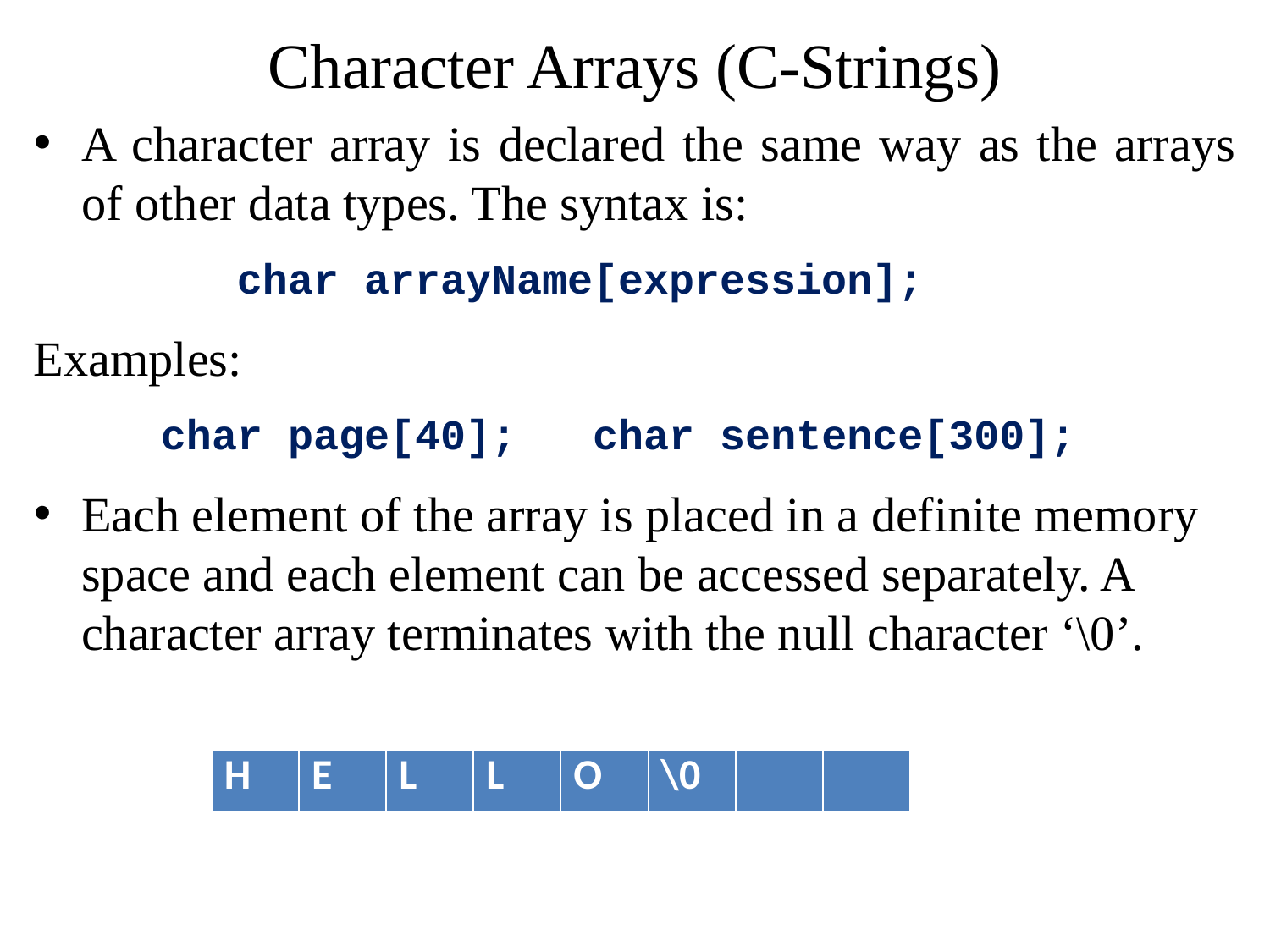

# Character Arrays (C-Strings)
A character array is declared the same way as the arrays of other data types. The syntax is:
        char arrayName[expression];
Examples:
     char page[40];   char sentence[300];
Each element of the array is placed in a definite memory space and each element can be accessed separately. A character array terminates with the null character ‘\0’.

| H | E | L | L | O | \0 |  |  |
| --- | --- | --- | --- | --- | --- | --- | --- |